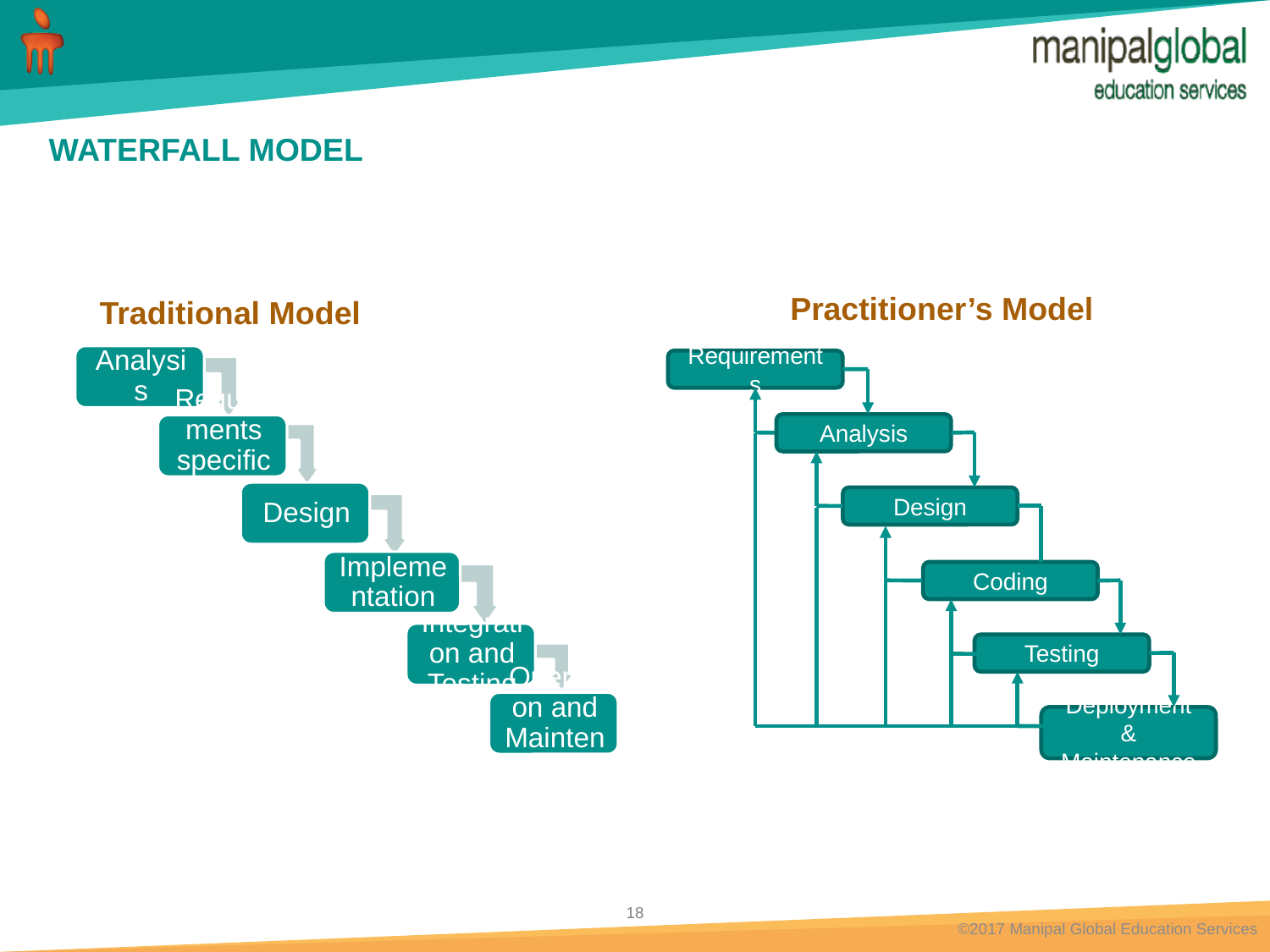

# WATERFALL MODEL
Practitioner’s Model
Traditional Model
Analysis
Requirements specifications
Design
Implementation
Integration and Testing
Operation and Maintenance
Requirements
Analysis
Design
Coding
Testing
Deployment & Maintenance